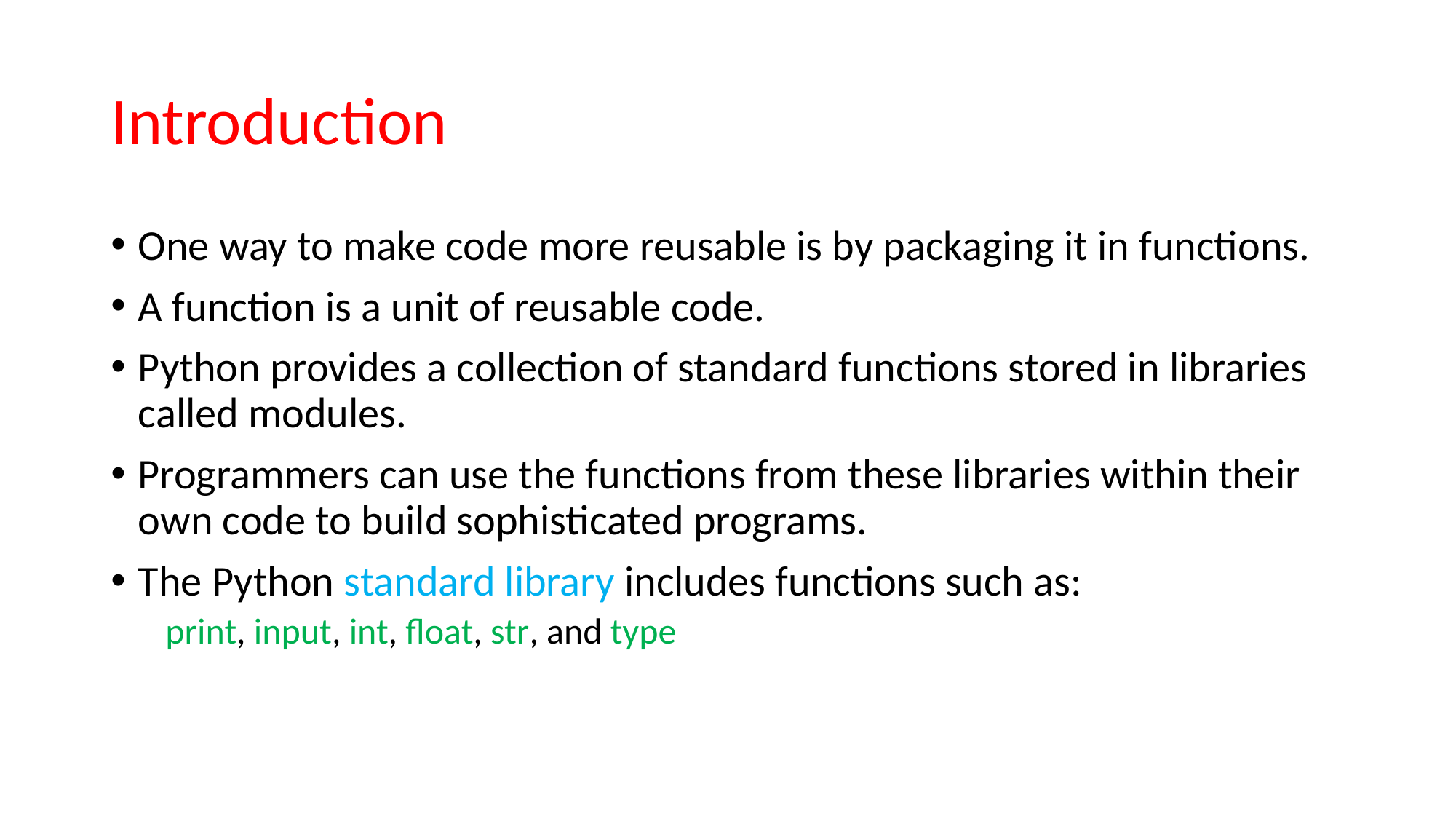

# Introduction
One way to make code more reusable is by packaging it in functions.
A function is a unit of reusable code.
Python provides a collection of standard functions stored in libraries called modules.
Programmers can use the functions from these libraries within their own code to build sophisticated programs.
The Python standard library includes functions such as:
print, input, int, float, str, and type